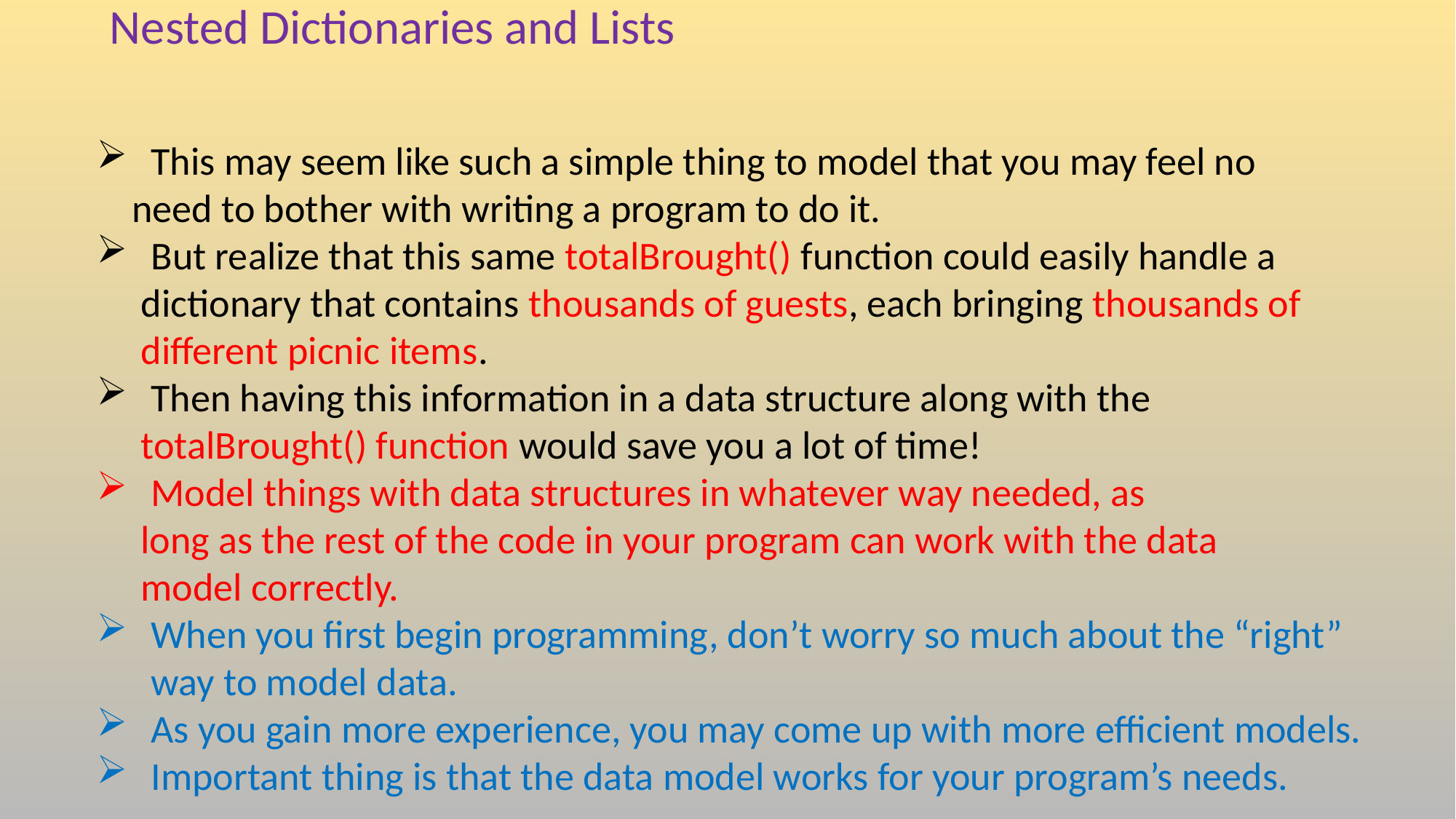

# Nested Dictionaries and Lists
This may seem like such a simple thing to model that you may feel no
    need to bother with writing a program to do it.
But realize that this same totalBrought() function could easily handle a
     dictionary that contains thousands of guests, each bringing thousands of
     different picnic items.
Then having this information in a data structure along with the
     totalBrought() function would save you a lot of time!
Model things with data structures in whatever way needed, as
     long as the rest of the code in your program can work with the data
     model correctly.
When you first begin programming, don’t worry so much about the “right” way to model data.
As you gain more experience, you may come up with more efficient models.
Important thing is that the data model works for your program’s needs.